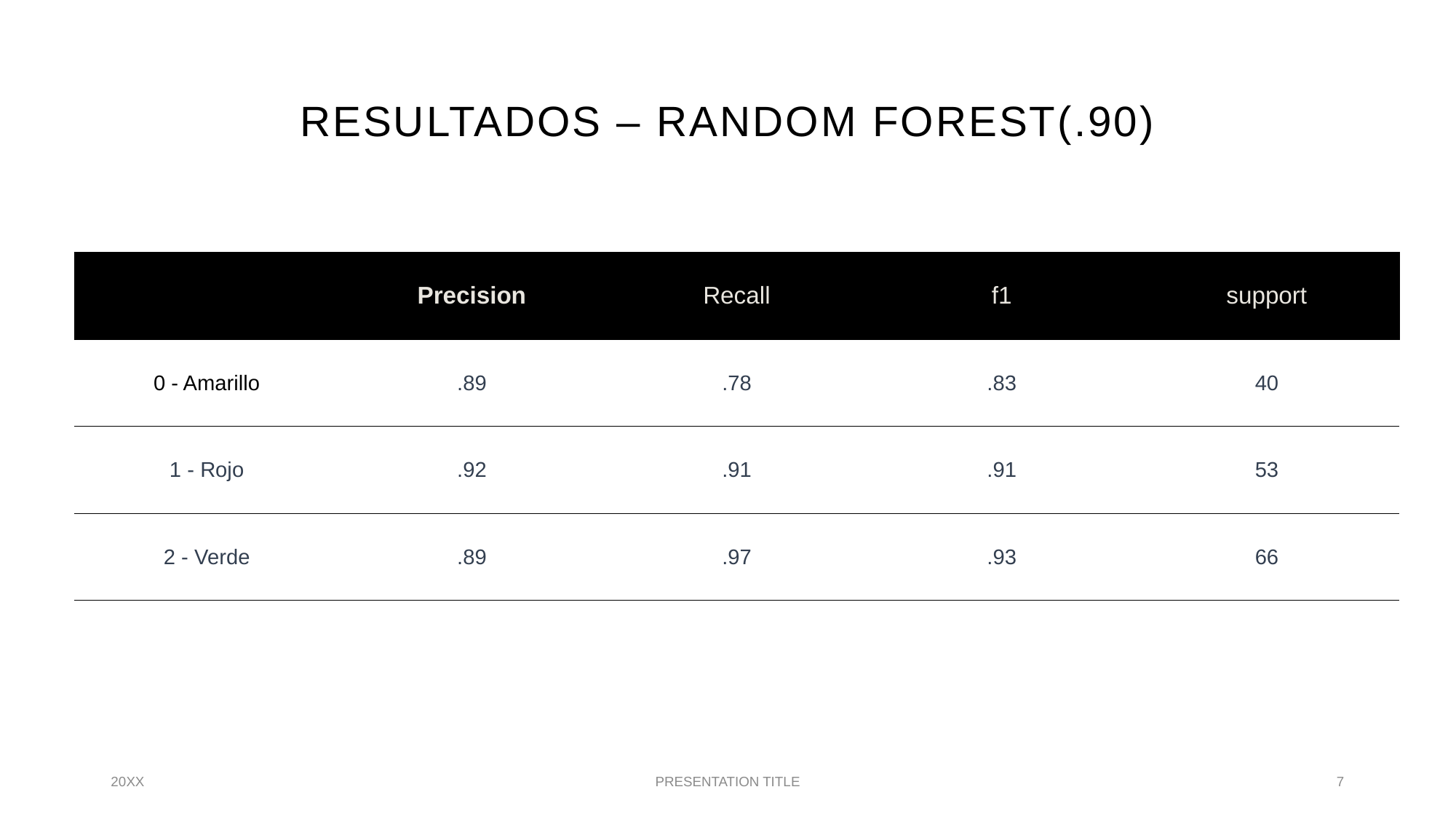

# Resultados – Random Forest(.90)
| ​ | Precision | Recall | f1​ | support​ |
| --- | --- | --- | --- | --- |
| 0 - Amarillo | .89 | .78​ | .83 | 40 |
| 1 - Rojo | .92 | .91 | .91 | 53 |
| 2 - Verde | .89​ | .97​ | .93 | 66 |
20XX
PRESENTATION TITLE
7